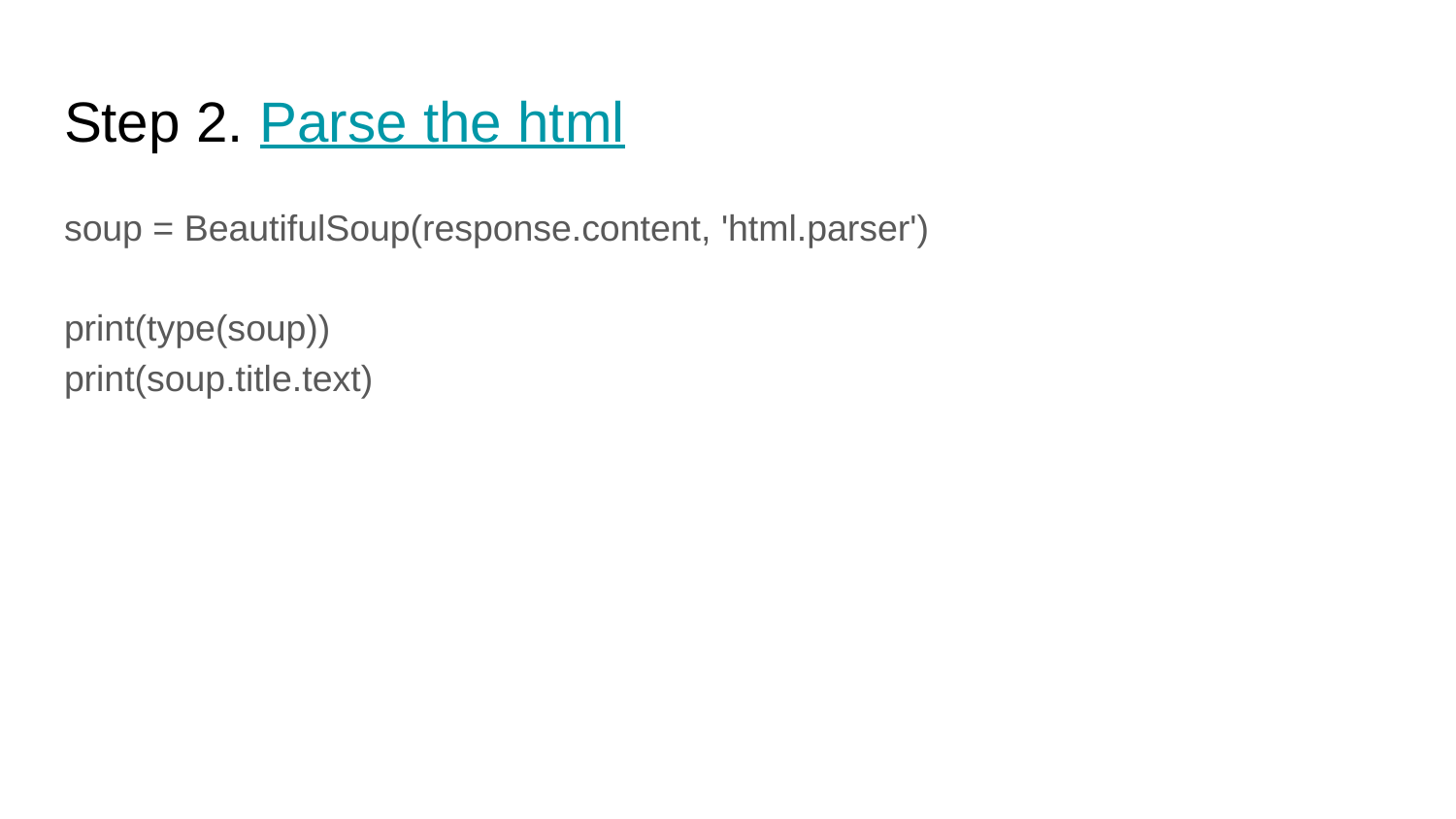

# Step 2. Parse the html
soup = BeautifulSoup(response.content, 'html.parser')

print(type(soup))
print(soup.title.text)